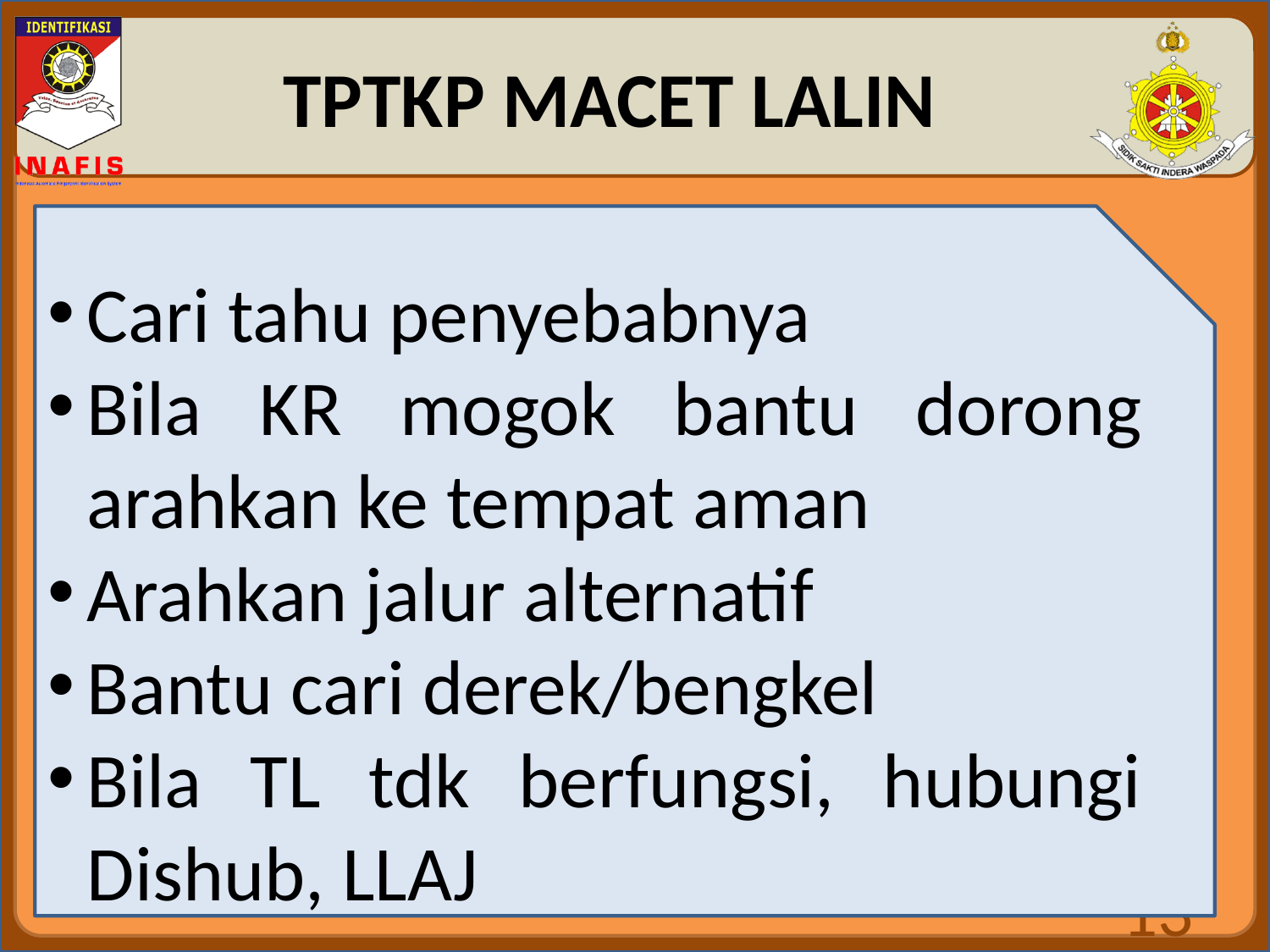

TPTKP MACET LALIN
Cari tahu penyebabnya
Bila KR mogok bantu dorong arahkan ke tempat aman
Arahkan jalur alternatif
Bantu cari derek/bengkel
Bila TL tdk berfungsi, hubungi Dishub, LLAJ
13